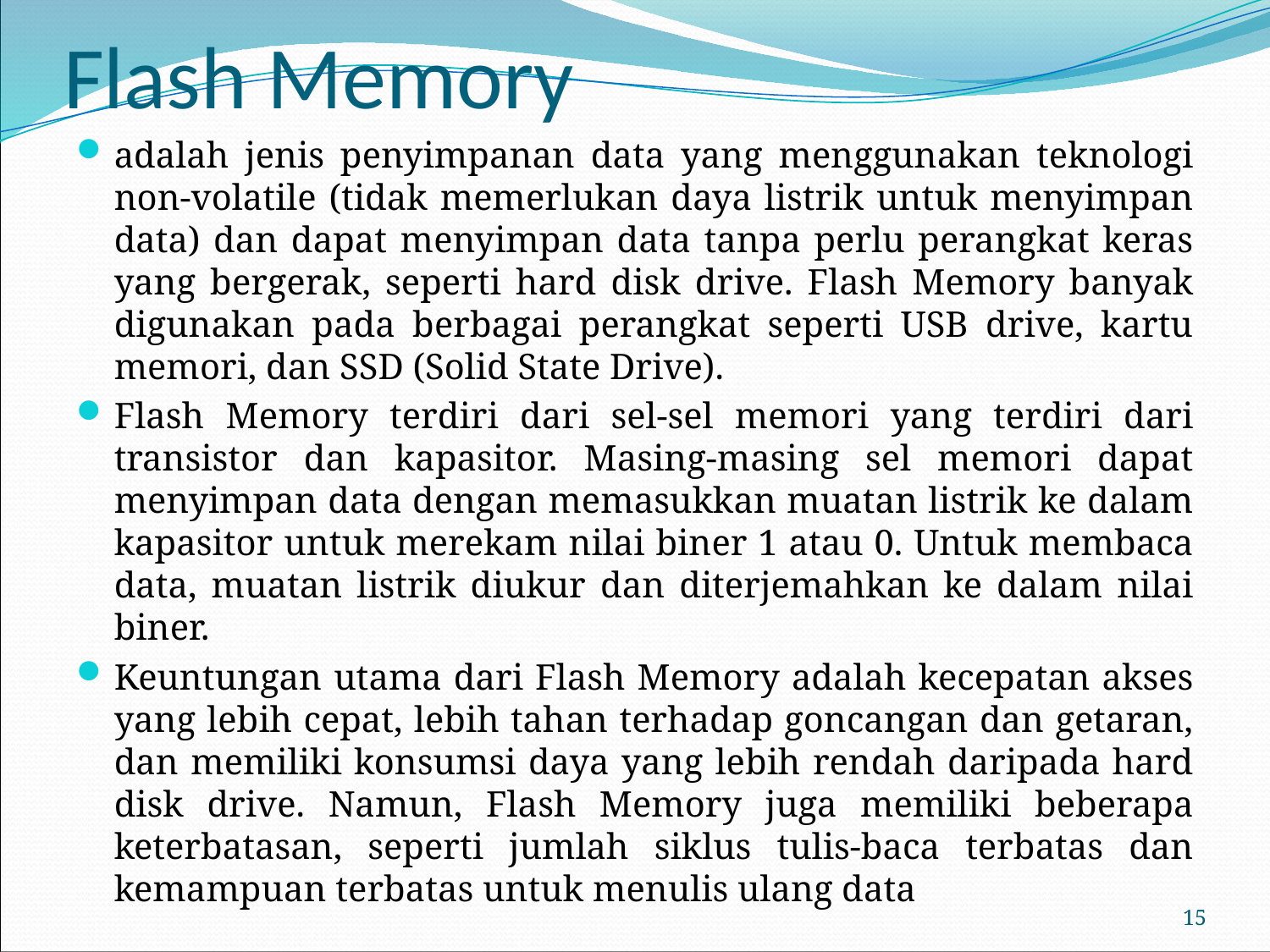

# Flash Memory
adalah jenis penyimpanan data yang menggunakan teknologi non-volatile (tidak memerlukan daya listrik untuk menyimpan data) dan dapat menyimpan data tanpa perlu perangkat keras yang bergerak, seperti hard disk drive. Flash Memory banyak digunakan pada berbagai perangkat seperti USB drive, kartu memori, dan SSD (Solid State Drive).
Flash Memory terdiri dari sel-sel memori yang terdiri dari transistor dan kapasitor. Masing-masing sel memori dapat menyimpan data dengan memasukkan muatan listrik ke dalam kapasitor untuk merekam nilai biner 1 atau 0. Untuk membaca data, muatan listrik diukur dan diterjemahkan ke dalam nilai biner.
Keuntungan utama dari Flash Memory adalah kecepatan akses yang lebih cepat, lebih tahan terhadap goncangan dan getaran, dan memiliki konsumsi daya yang lebih rendah daripada hard disk drive. Namun, Flash Memory juga memiliki beberapa keterbatasan, seperti jumlah siklus tulis-baca terbatas dan kemampuan terbatas untuk menulis ulang data

15